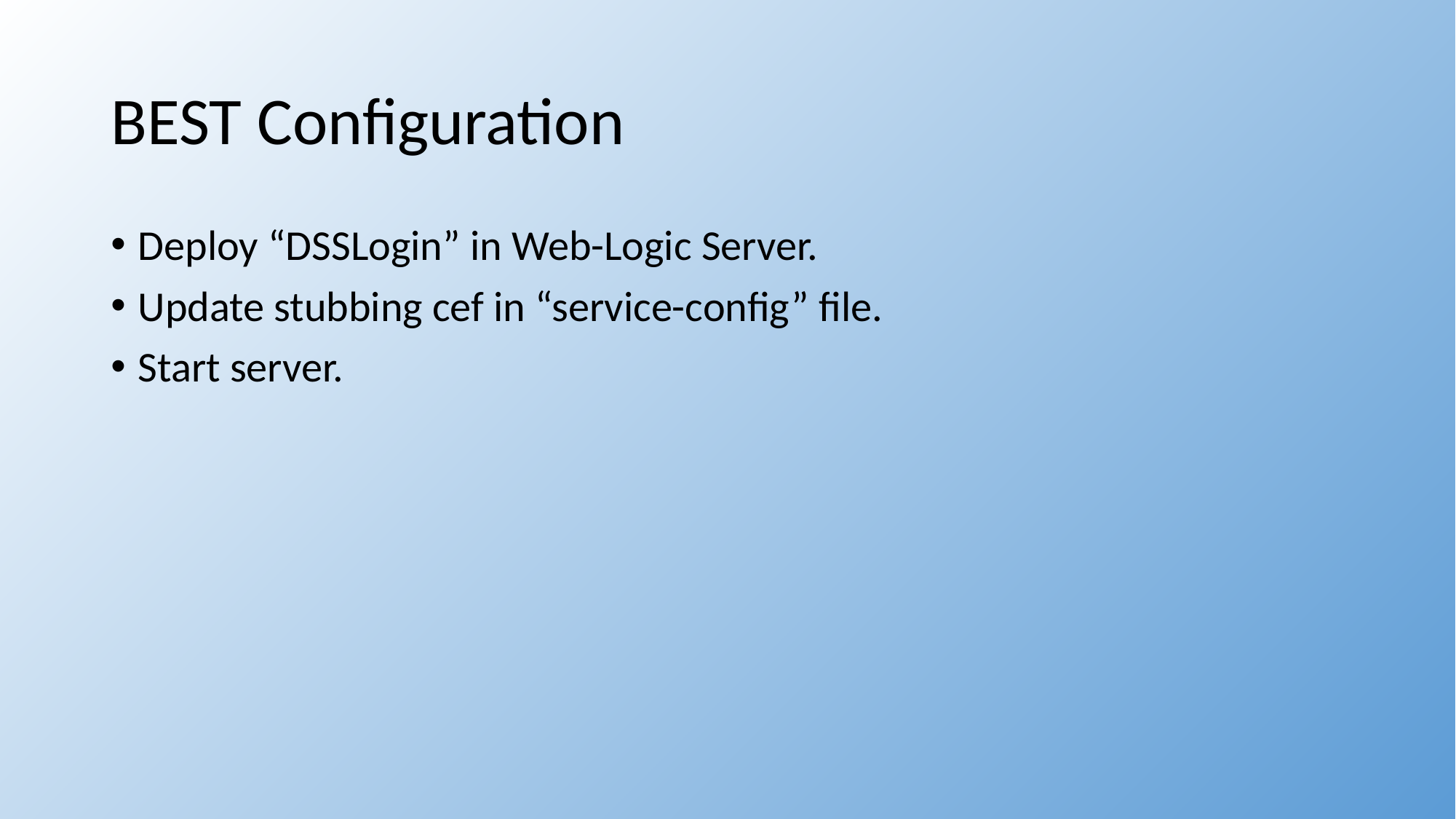

# BEST Configuration
Deploy “DSSLogin” in Web-Logic Server.
Update stubbing cef in “service-config” file.
Start server.